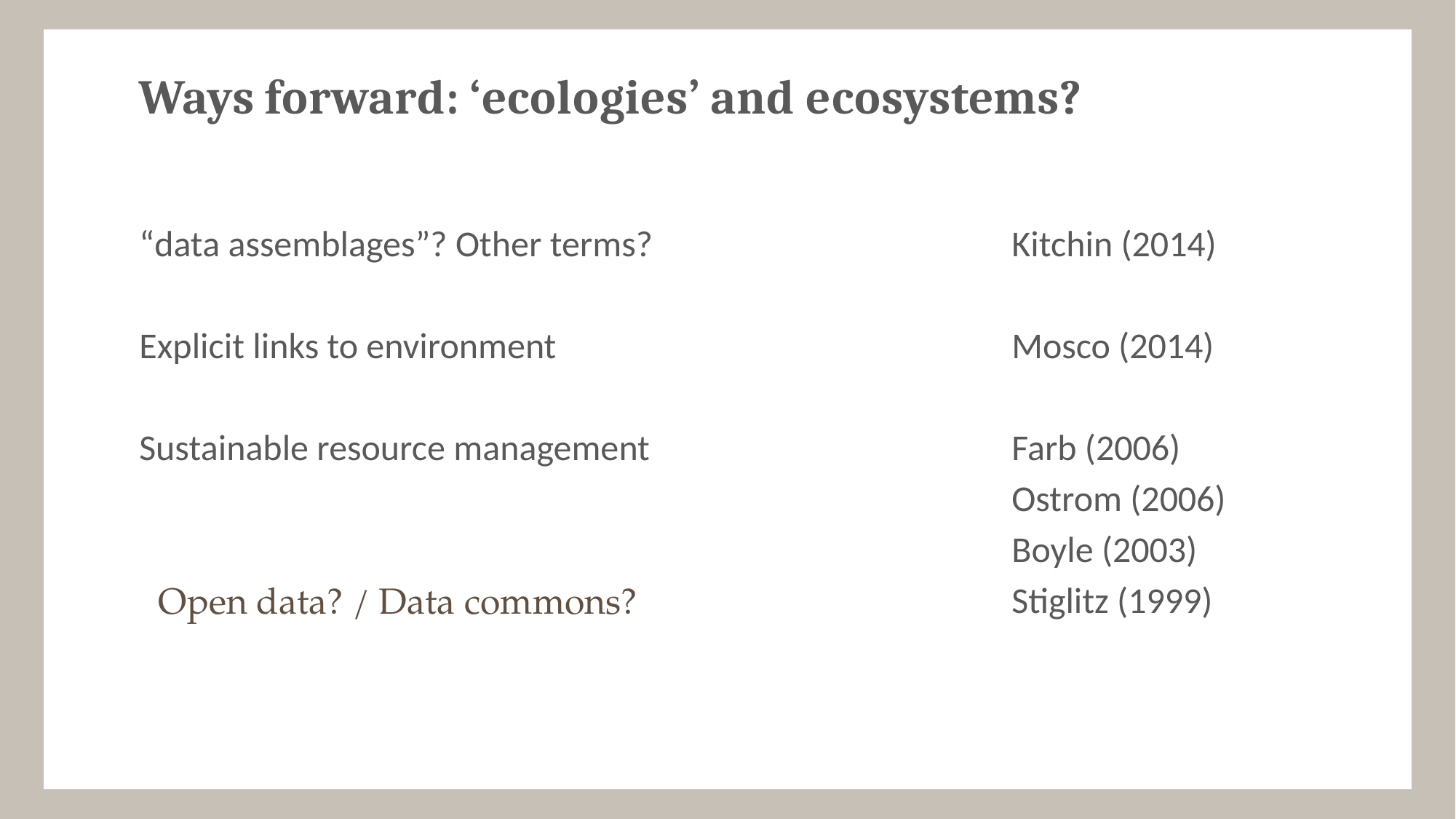

# Ways forward: ‘ecologies’ and ecosystems?

“data assemblages”? Other terms?				Kitchin (2014)

Explicit links to environment 					Mosco (2014)

Sustainable resource management				Farb (2006)
								Ostrom (2006)
								Boyle (2003)
								Stiglitz (1999)
Open data? / Data commons?